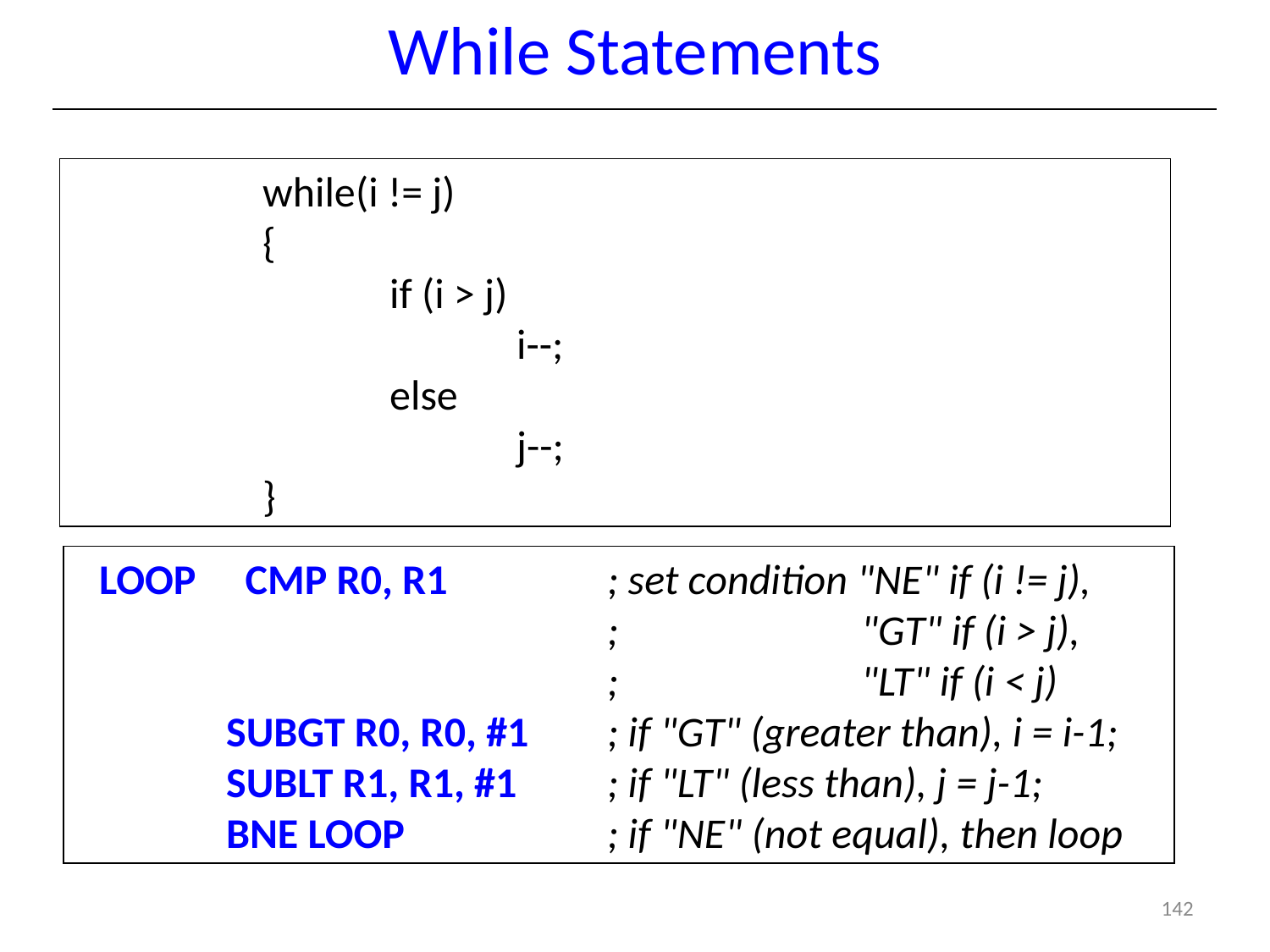

# While Statements
while(i != j)
{
	if (i > j)
		i--;
	else
		j--;
}
LOOP	  CMP R0, R1 		; set condition "NE" if (i != j),
				; 		"GT" if (i > j),
				; 		"LT" if (i < j)
SUBGT R0, R0, #1 	; if "GT" (greater than), i = i-1;
SUBLT R1, R1, #1 	; if "LT" (less than), j = j-1;
BNE LOOP		; if "NE" (not equal), then loop

142